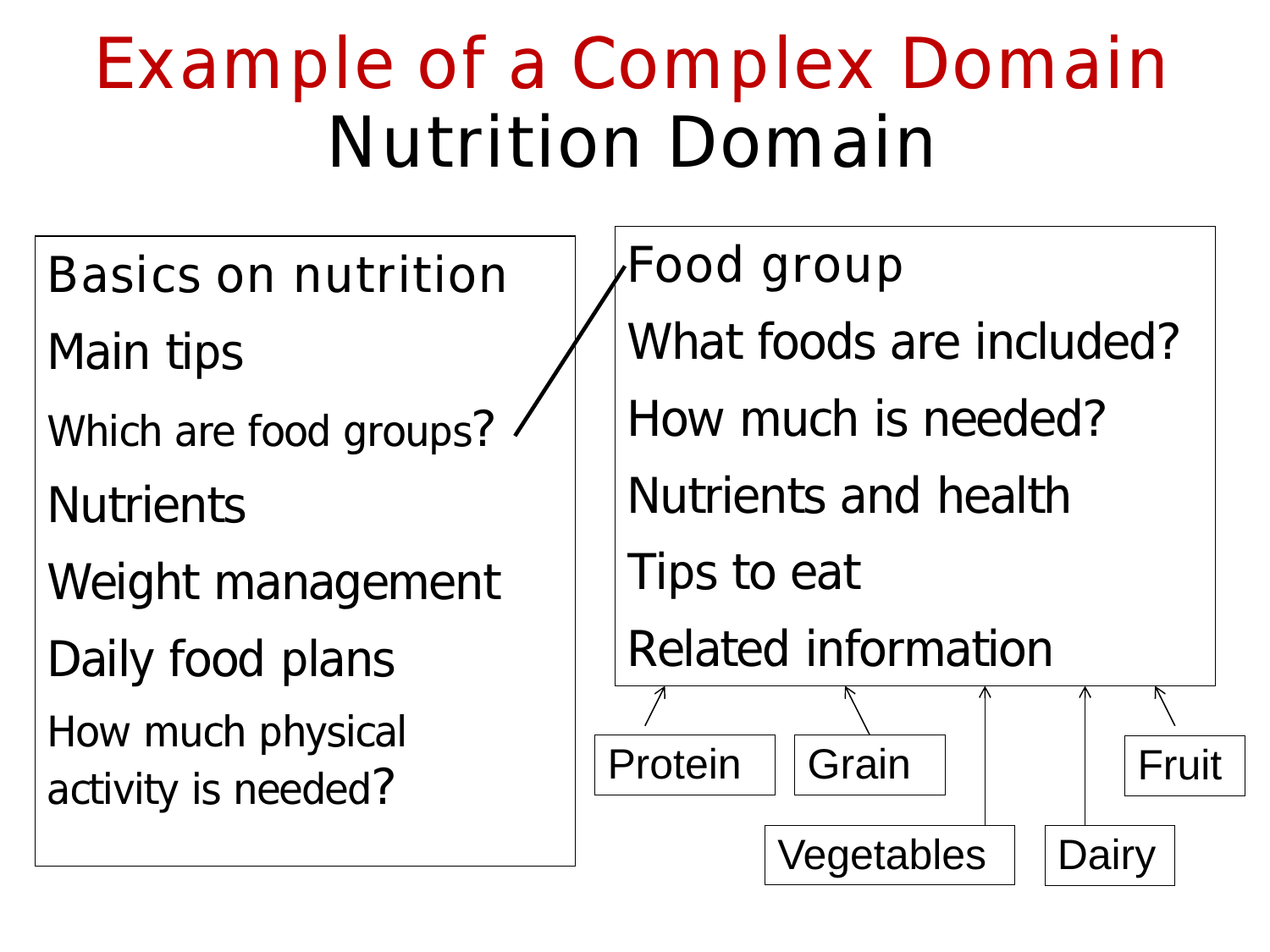

# Example of a Complex Domain Nutrition Domain
Food group
What foods are included?
How much is needed?
Nutrients and health
Tips to eat
Related information

Basics on nutrition
Main tips
Which are food groups?
Nutrients
Weight management
Daily food plans
How much physical activity is needed?

Protein
Grain
Fruit
Vegetables
Dairy